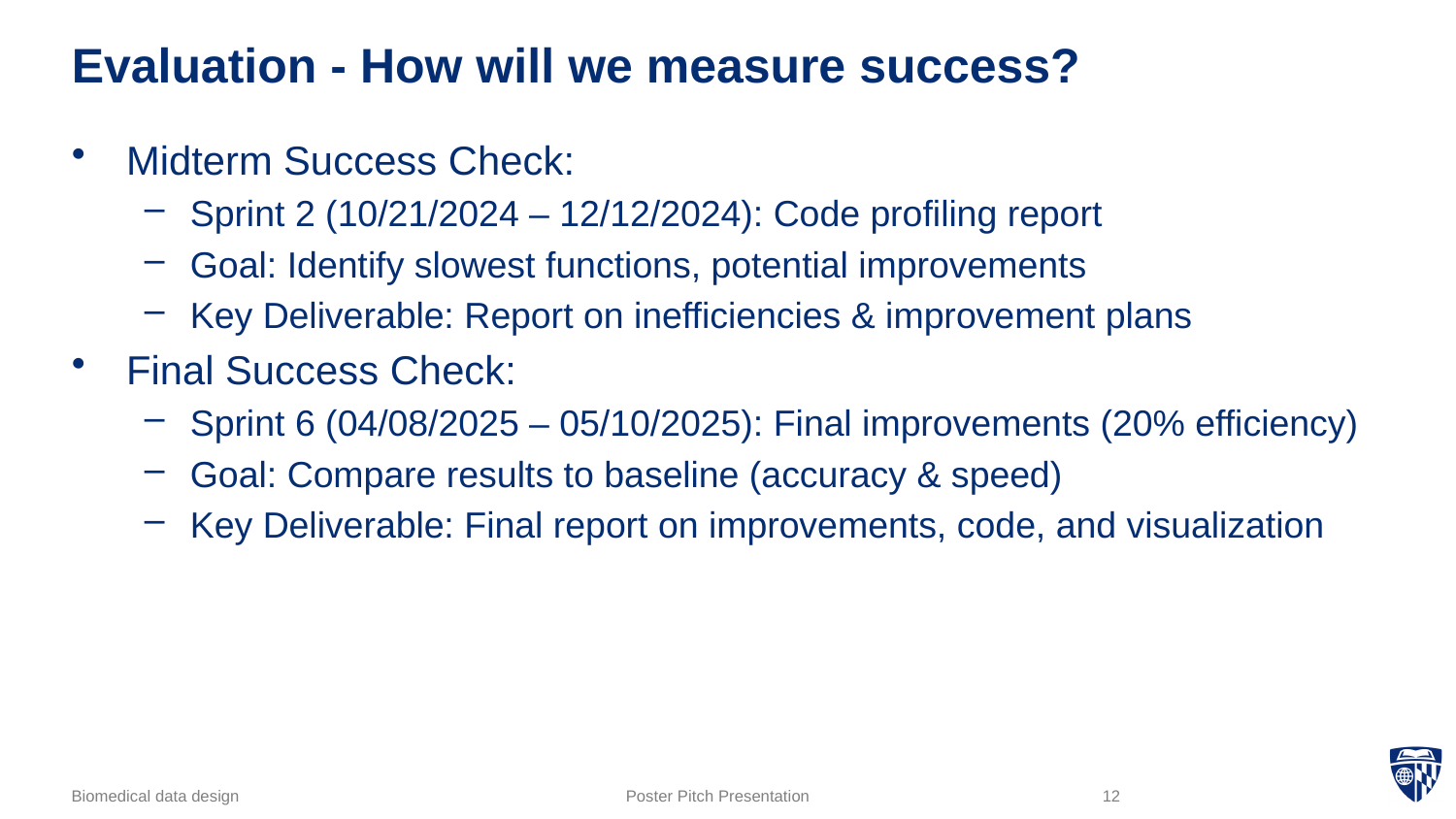

# Evaluation - How will we measure success?
Midterm Success Check:
Sprint 2 (10/21/2024 – 12/12/2024): Code profiling report
Goal: Identify slowest functions, potential improvements
Key Deliverable: Report on inefficiencies & improvement plans
Final Success Check:
Sprint 6 (04/08/2025 – 05/10/2025): Final improvements (20% efficiency)
Goal: Compare results to baseline (accuracy & speed)
Key Deliverable: Final report on improvements, code, and visualization